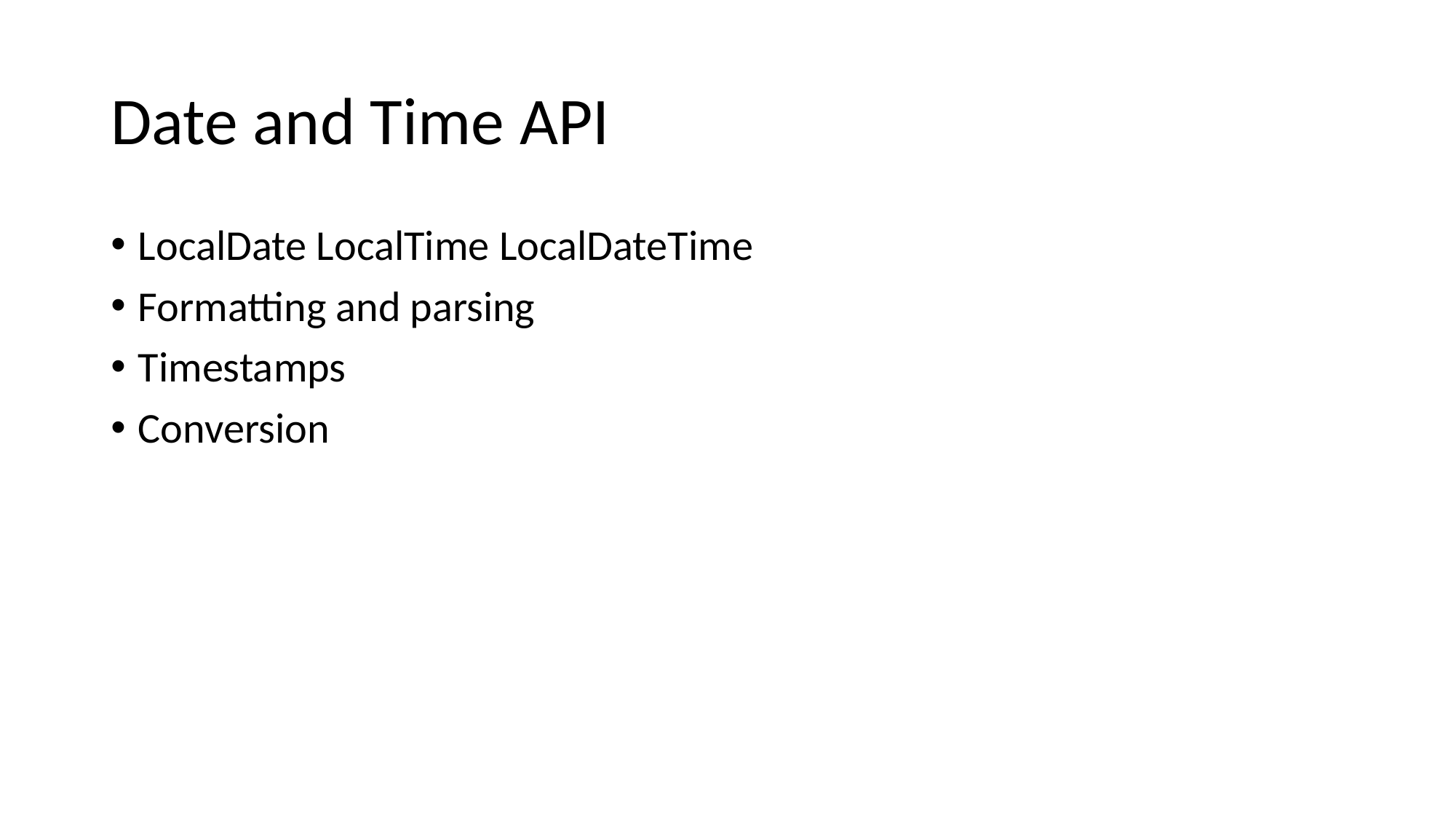

# Date and Time API
LocalDate LocalTime LocalDateTime
Formatting and parsing
Timestamps
Conversion